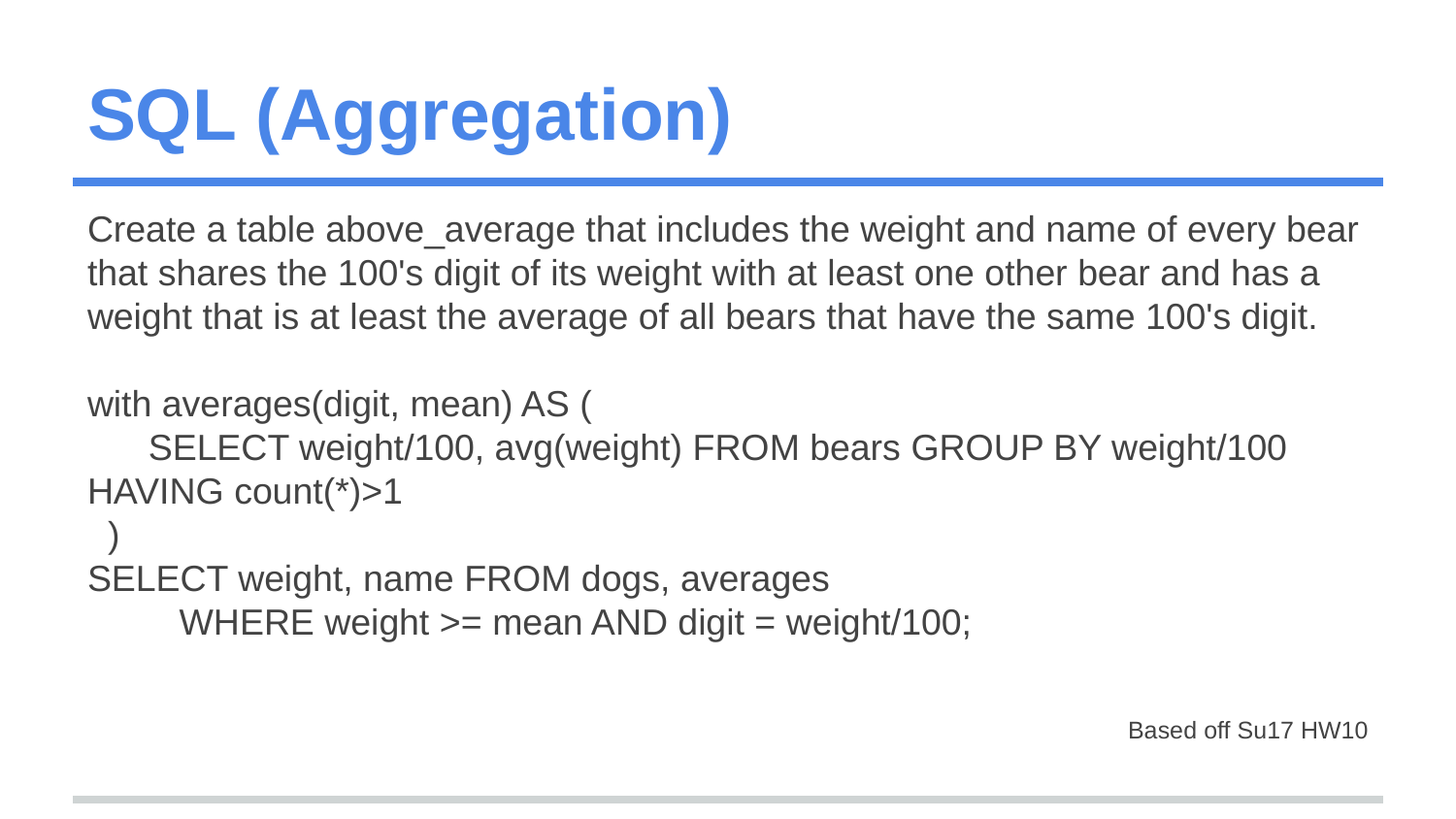

# SQL (Aggregation)
Create a table above_average that includes the weight and name of every bear that shares the 100's digit of its weight with at least one other bear and has a weight that is at least the average of all bears that have the same 100's digit.

with averages(digit, mean) AS (
      SELECT weight/100, avg(weight) FROM bears GROUP BY weight/100 HAVING count(*)>1
  )
SELECT weight, name FROM dogs, averages
         WHERE weight >= mean AND digit = weight/100;

Based off Su17 HW10